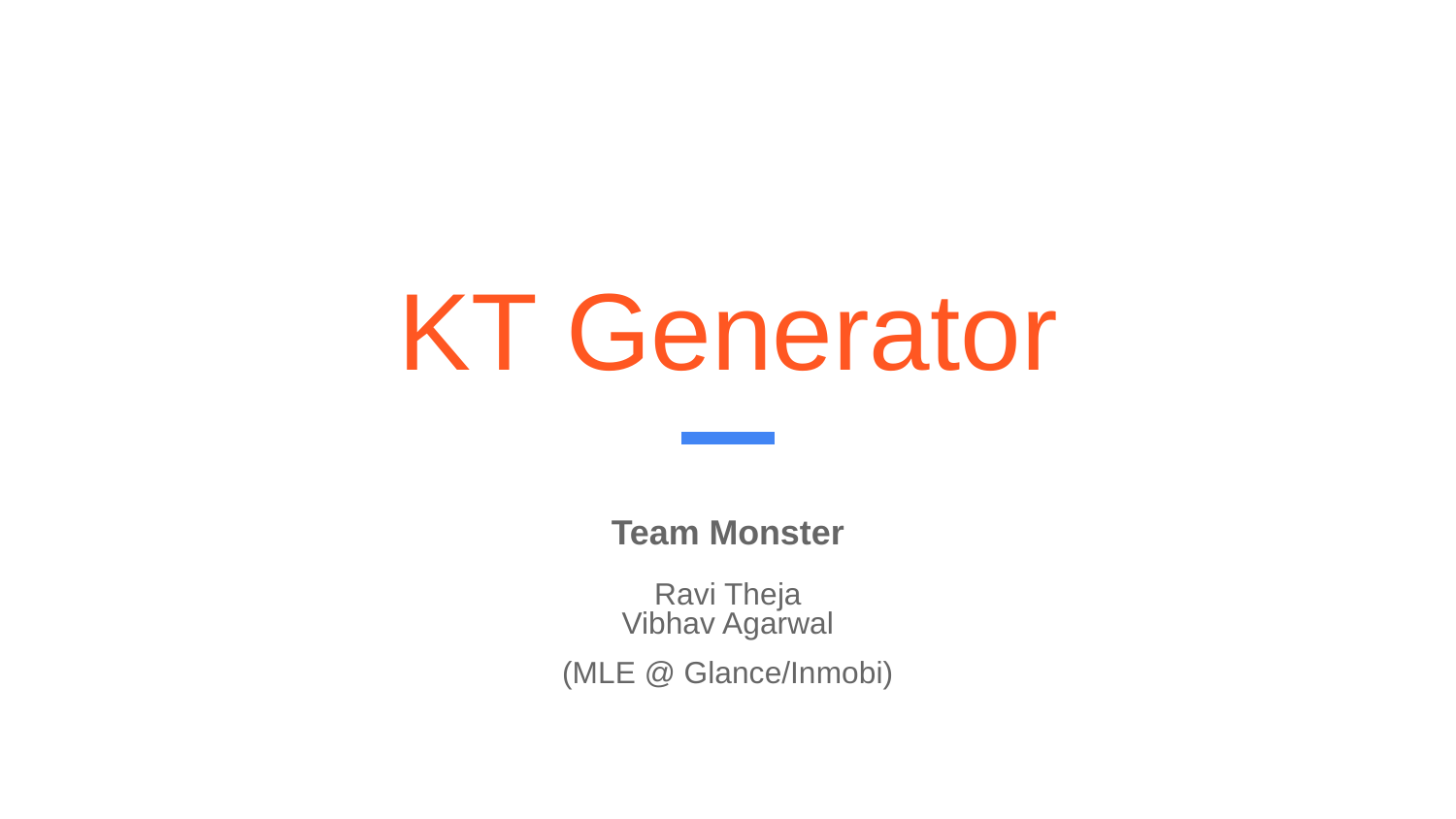

# KT Generator
Team Monster

Ravi Theja
Vibhav Agarwal

(MLE @ Glance/Inmobi)